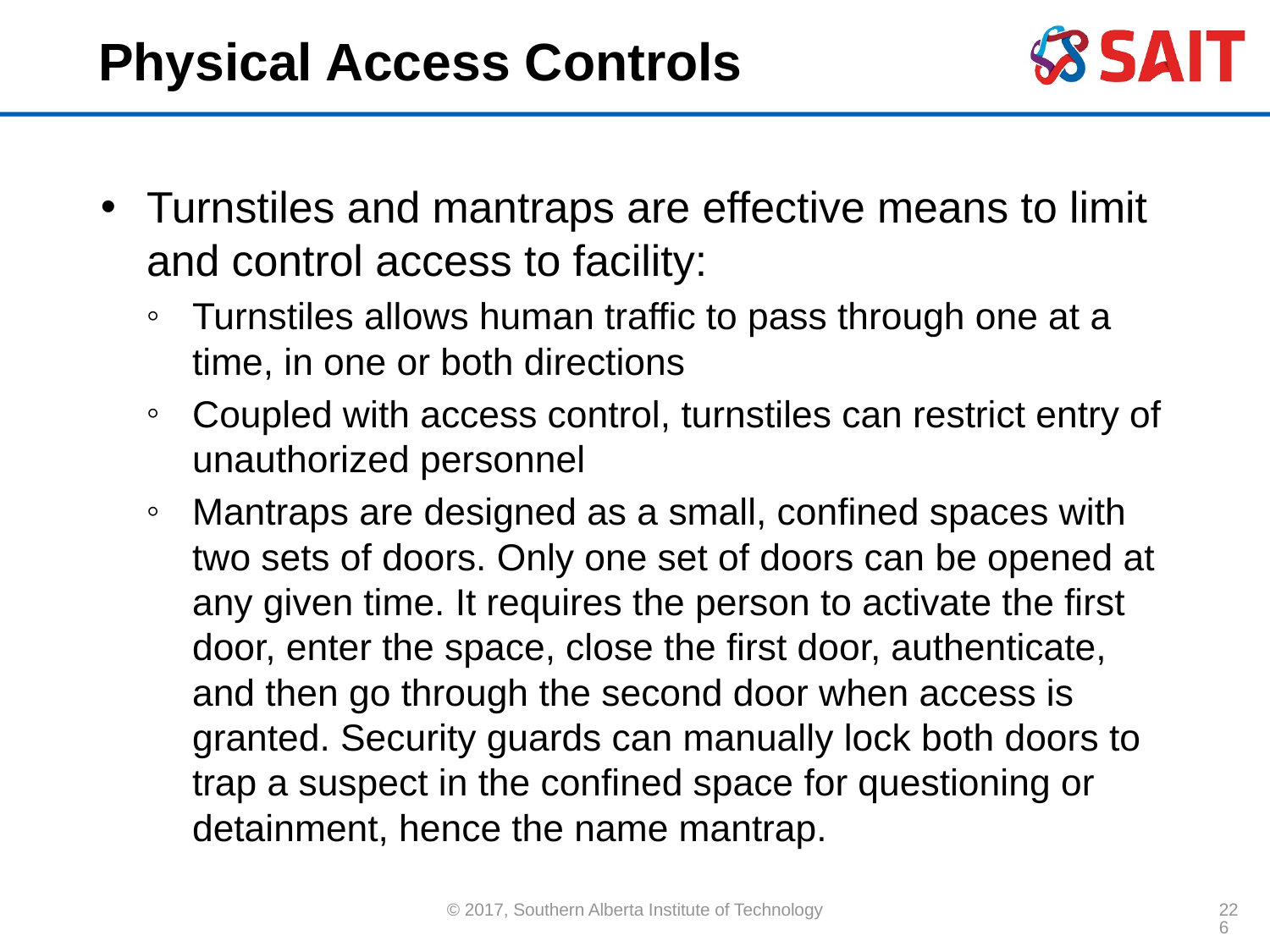

# Physical Access Controls
Turnstiles and mantraps are effective means to limit and control access to facility:
Turnstiles allows human traffic to pass through one at a time, in one or both directions
Coupled with access control, turnstiles can restrict entry of unauthorized personnel
Mantraps are designed as a small, confined spaces with two sets of doors. Only one set of doors can be opened at any given time. It requires the person to activate the first door, enter the space, close the first door, authenticate, and then go through the second door when access is granted. Security guards can manually lock both doors to trap a suspect in the confined space for questioning or detainment, hence the name mantrap.